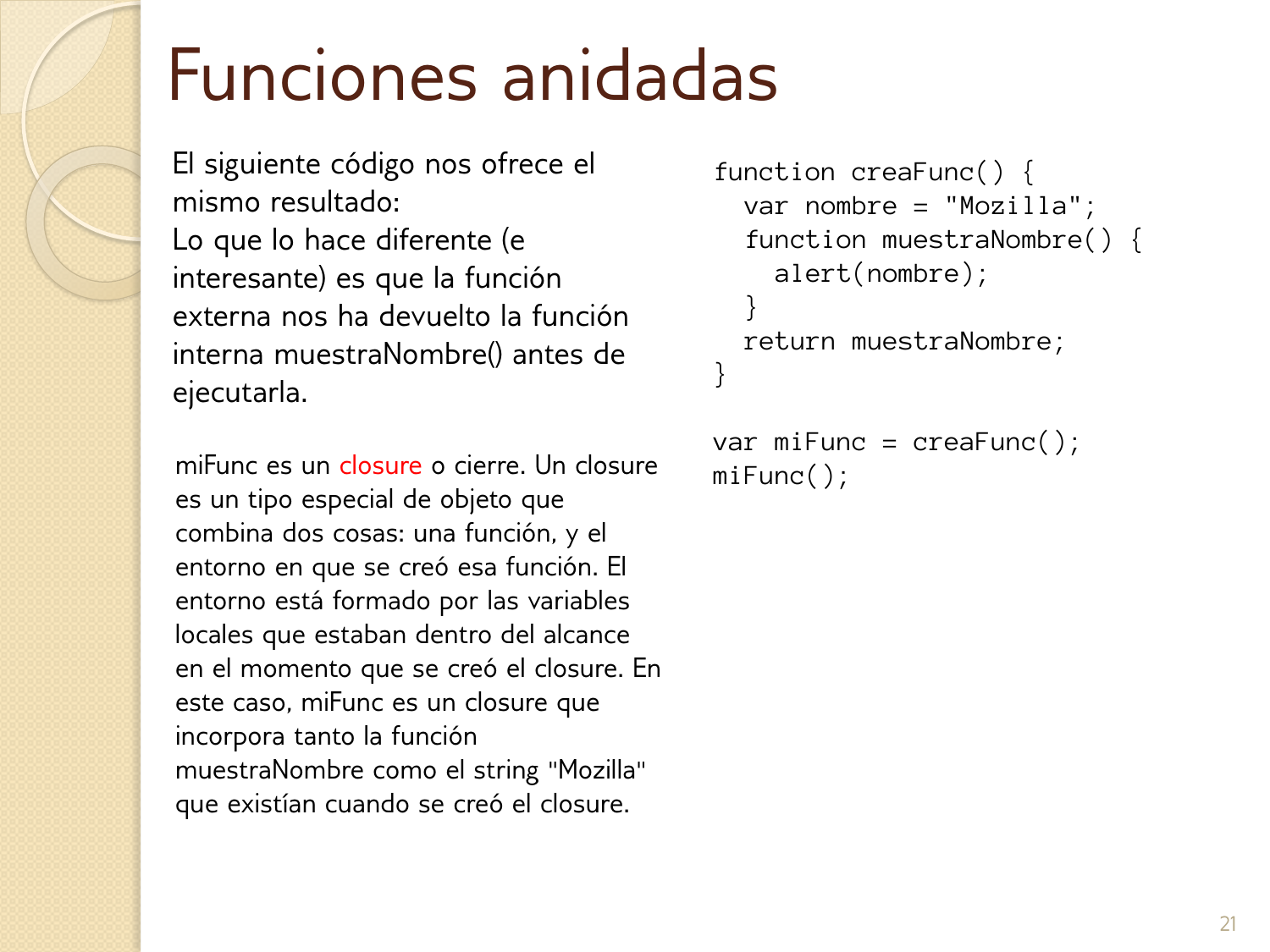

21
# Funciones anidadas
El siguiente código nos ofrece el mismo resultado:
Lo que lo hace diferente (e interesante) es que la función externa nos ha devuelto la función interna muestraNombre() antes de ejecutarla.
function creaFunc() {
  var nombre = "Mozilla";
  function muestraNombre() {
    alert(nombre);
  }
  return muestraNombre;
}

var miFunc = creaFunc();
miFunc();
miFunc es un closure o cierre. Un closure es un tipo especial de objeto que combina dos cosas: una función, y el entorno en que se creó esa función. El entorno está formado por las variables locales que estaban dentro del alcance en el momento que se creó el closure. En este caso, miFunc es un closure que incorpora tanto la función muestraNombre como el string "Mozilla" que existían cuando se creó el closure.